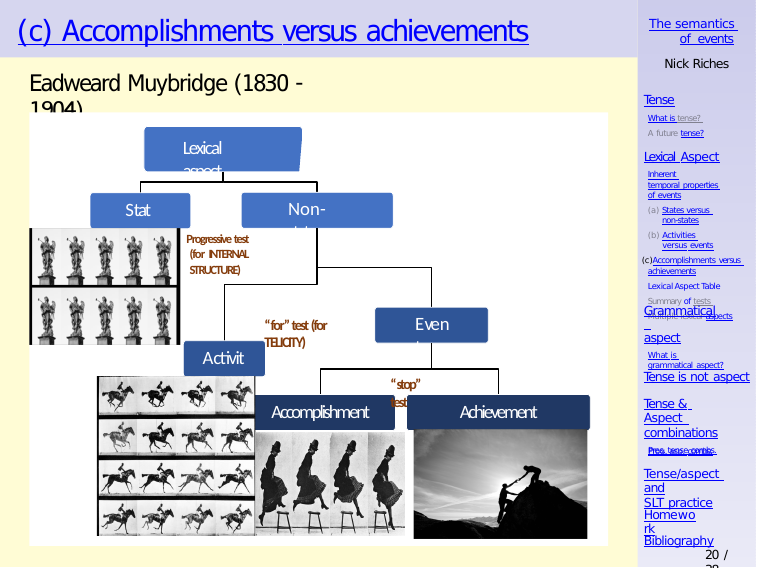

# (c) Accomplishments versus achievements
The semantics of  events
Nick Riches
Eadweard Muybridge (1830 - 1904)
Tense
What is tense?  A future tense?

Lexical aspect
Lexical Aspect
Inherent temporal  properties of events
States versus non-states
Activities versus events
Accomplishments versus  achievements
Lexical Aspect Table  Summary of tests  Multiple lexical aspects

Non-state
State

Progressive test  (for INTERNAL  STRUCTURE)
Grammatical  aspect
What is grammatical  aspect?

Event
“for” test (for TELICITY)

Activity

Tense is not aspect
“stop” test

Tense & Aspect  combinations
Pres. tense combs.

Accomplishment
Achievement

Prog. asp. combs.
Tense/aspect and
SLT practice
Homework
Bibliography
20 / 38